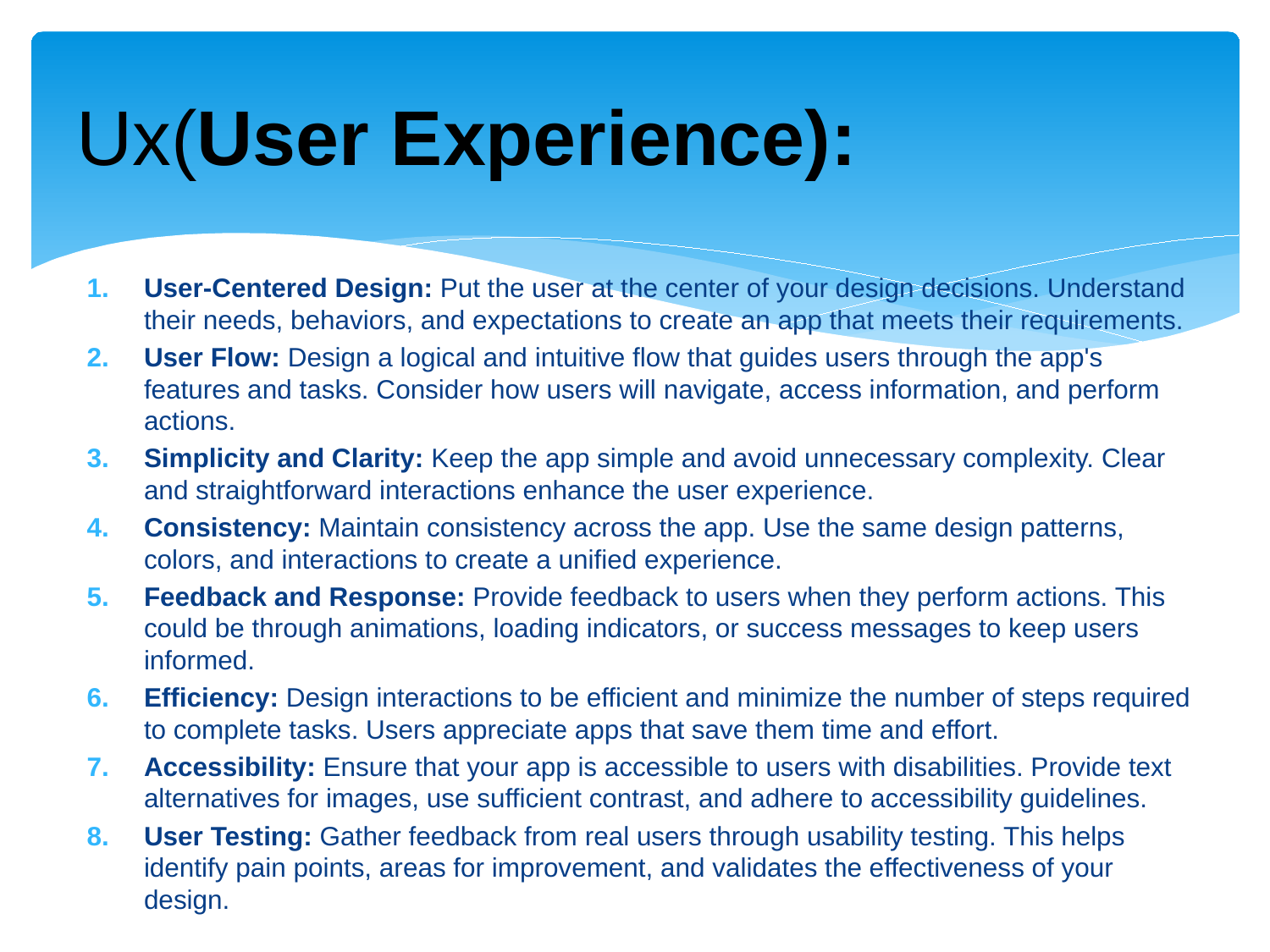

# Ux(User Experience):
User-Centered Design: Put the user at the center of your design decisions. Understand their needs, behaviors, and expectations to create an app that meets their requirements.
User Flow: Design a logical and intuitive flow that guides users through the app's features and tasks. Consider how users will navigate, access information, and perform actions.
Simplicity and Clarity: Keep the app simple and avoid unnecessary complexity. Clear and straightforward interactions enhance the user experience.
Consistency: Maintain consistency across the app. Use the same design patterns, colors, and interactions to create a unified experience.
Feedback and Response: Provide feedback to users when they perform actions. This could be through animations, loading indicators, or success messages to keep users informed.
Efficiency: Design interactions to be efficient and minimize the number of steps required to complete tasks. Users appreciate apps that save them time and effort.
Accessibility: Ensure that your app is accessible to users with disabilities. Provide text alternatives for images, use sufficient contrast, and adhere to accessibility guidelines.
User Testing: Gather feedback from real users through usability testing. This helps identify pain points, areas for improvement, and validates the effectiveness of your design.